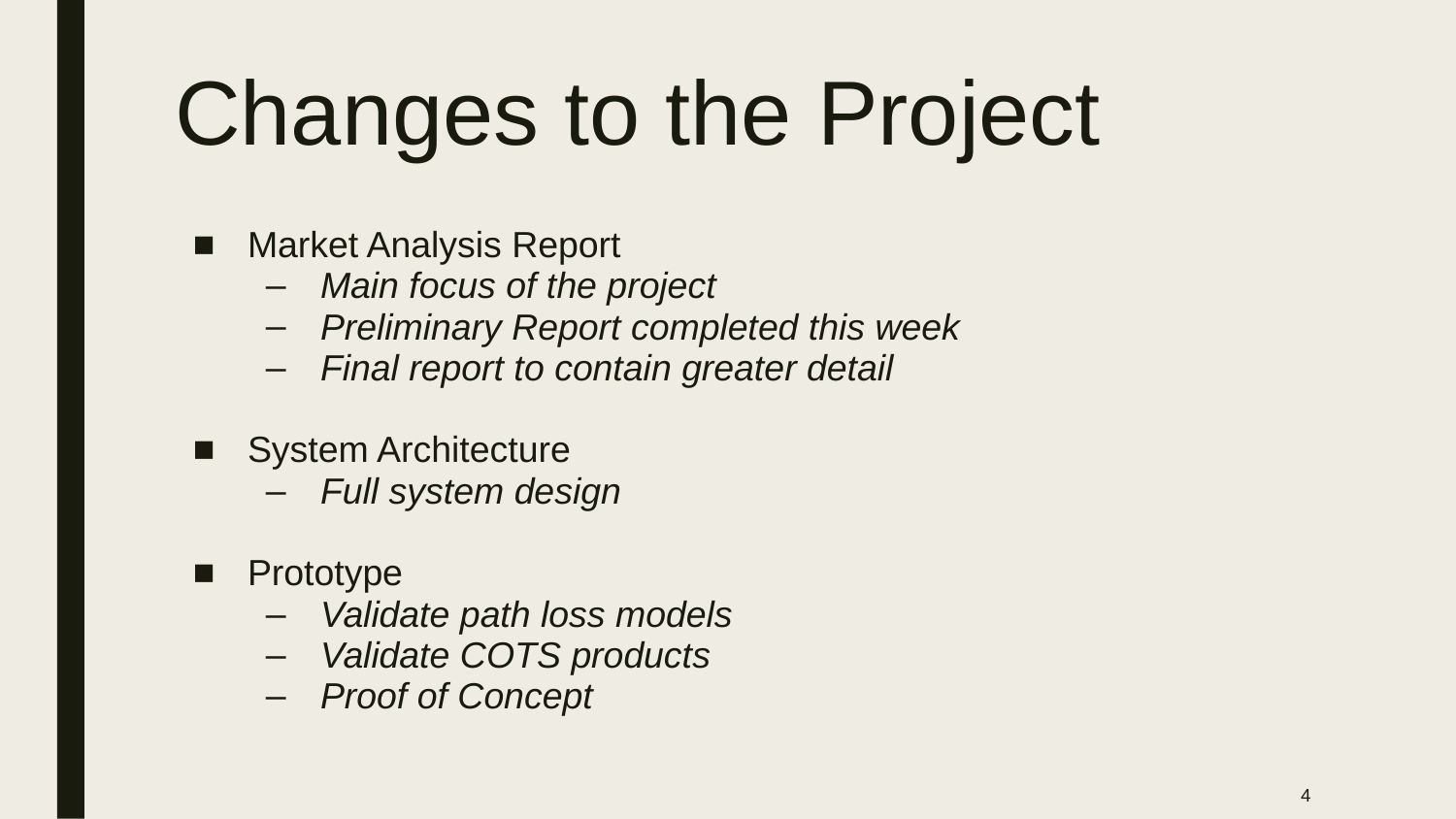

# Changes to the Project
Market Analysis Report
Main focus of the project
Preliminary Report completed this week
Final report to contain greater detail

System Architecture
Full system design

Prototype
Validate path loss models
Validate COTS products
Proof of Concept

4